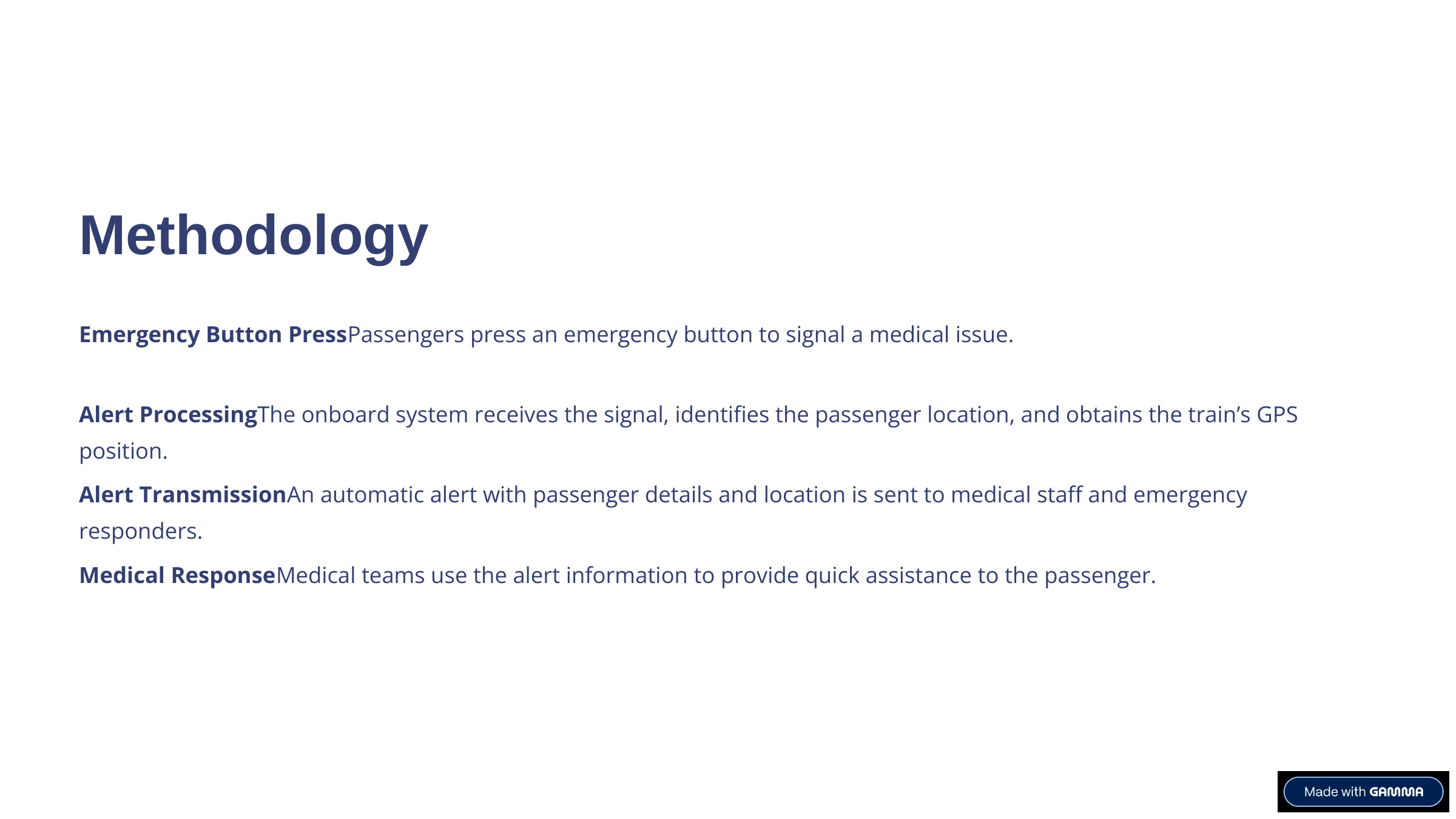

Methodology
Emergency Button PressPassengers press an emergency button to signal a medical issue.
Alert ProcessingThe onboard system receives the signal, identifies the passenger location, and obtains the train’s GPS position.
Alert TransmissionAn automatic alert with passenger details and location is sent to medical staff and emergency responders.
Medical ResponseMedical teams use the alert information to provide quick assistance to the passenger.